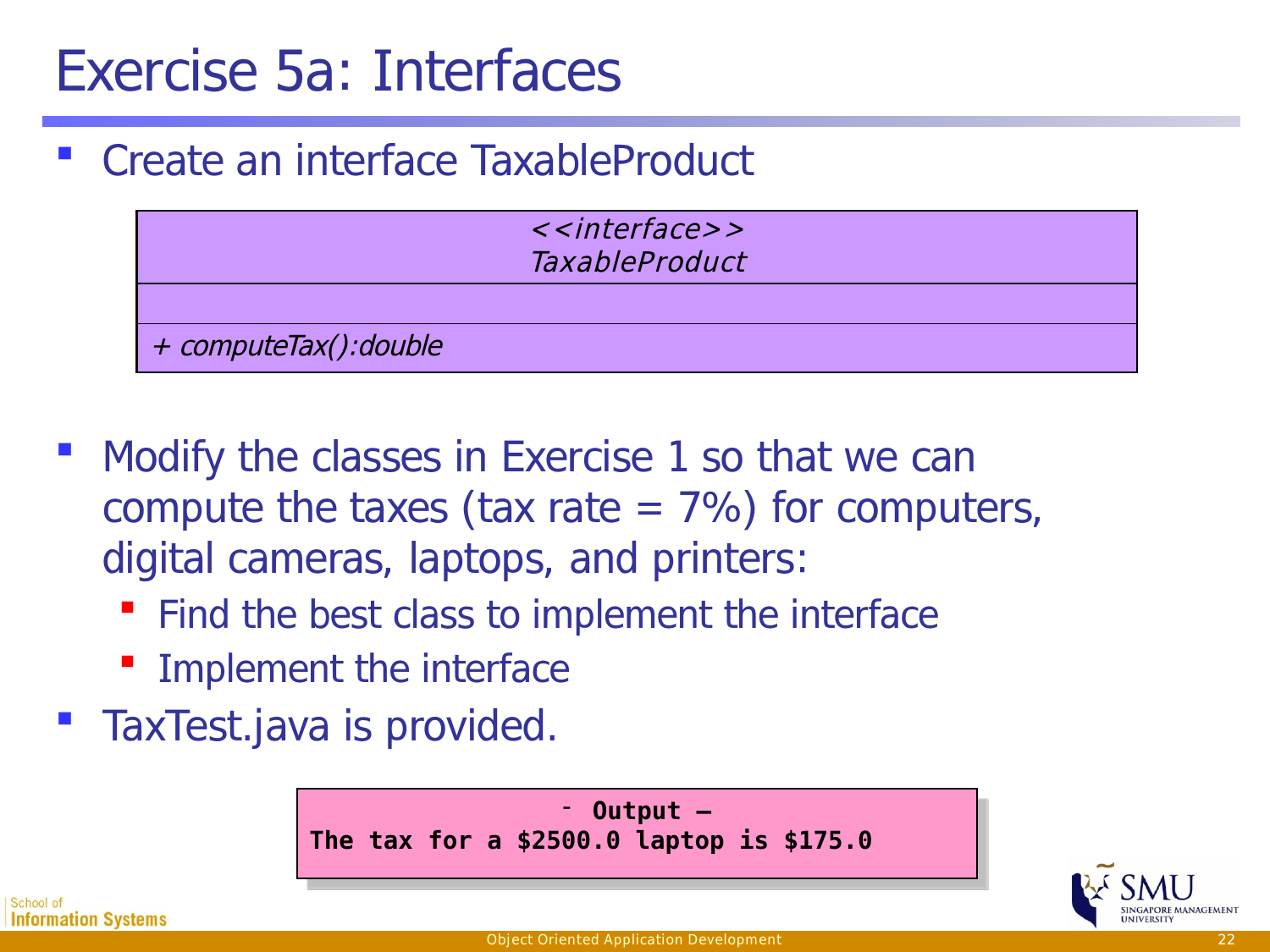

# Exercise 5a: Interfaces
Create an interface TaxableProduct

Modify the classes in Exercise 1 so that we can compute the taxes (tax rate = 7%) for computers, digital cameras, laptops, and printers:
Find the best class to implement the interface
Implement the interface
TaxTest.java is provided.
| <<interface>> TaxableProduct |
| --- |
|  |
| + computeTax():double |
Output –
The tax for a $2500.0 laptop is $175.0

                        22
Object Oriented Application Development